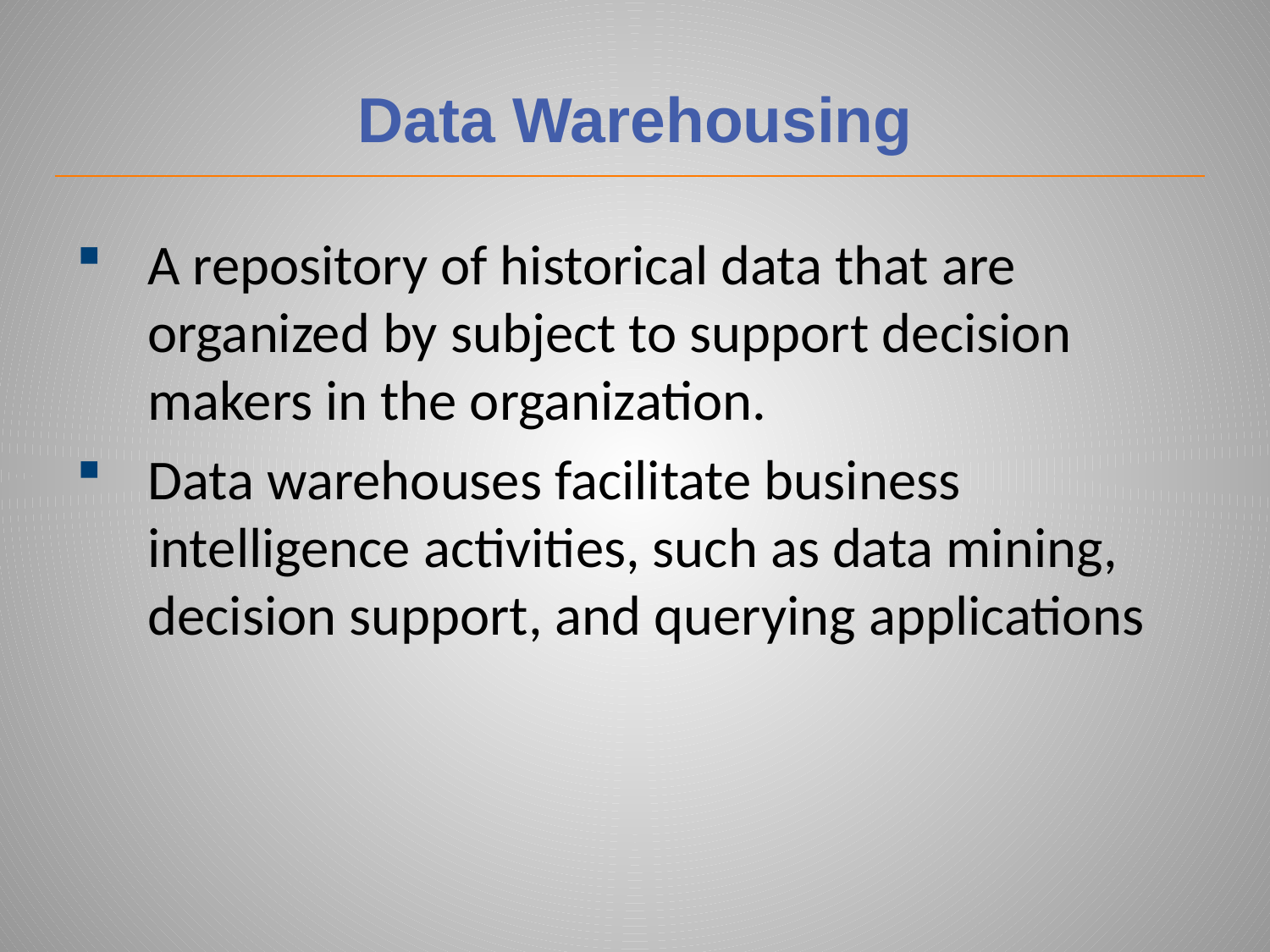

# Data Warehousing
A repository of historical data that are organized by subject to support decision makers in the organization.
Data warehouses facilitate business intelligence activities, such as data mining, decision support, and querying applications